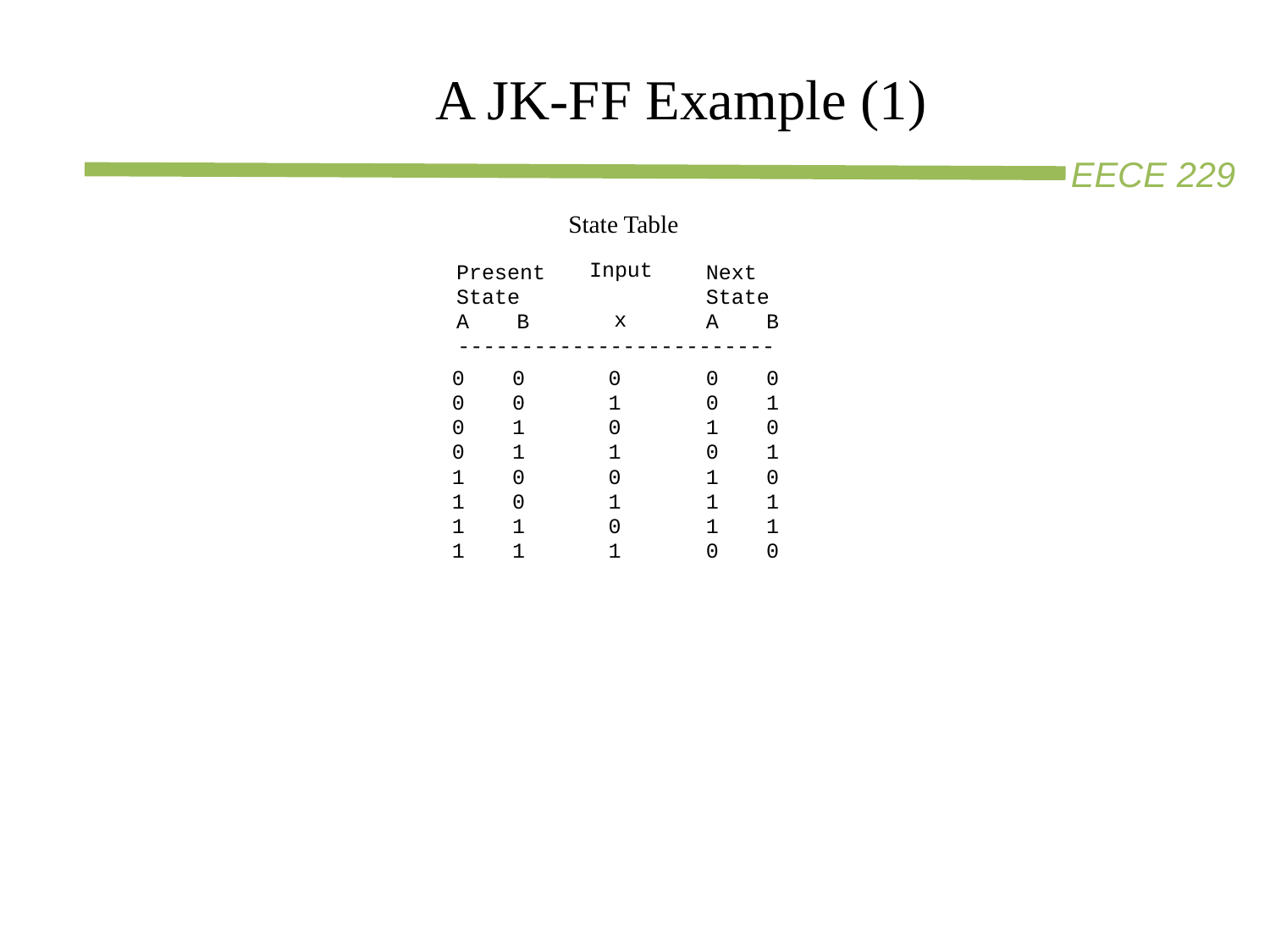

A JK-FF Example (1)
State Table

	Input

		x
Present
State
A         B
Next
State
A         B
-------------------------
0         0
0         0
0         1
0         1
1         0
1         0
1         1
1         1
0
1
0
1
0
1
0
1
0         0
0         1
1         0
0         1
1         0
1         1
1         1
0         0